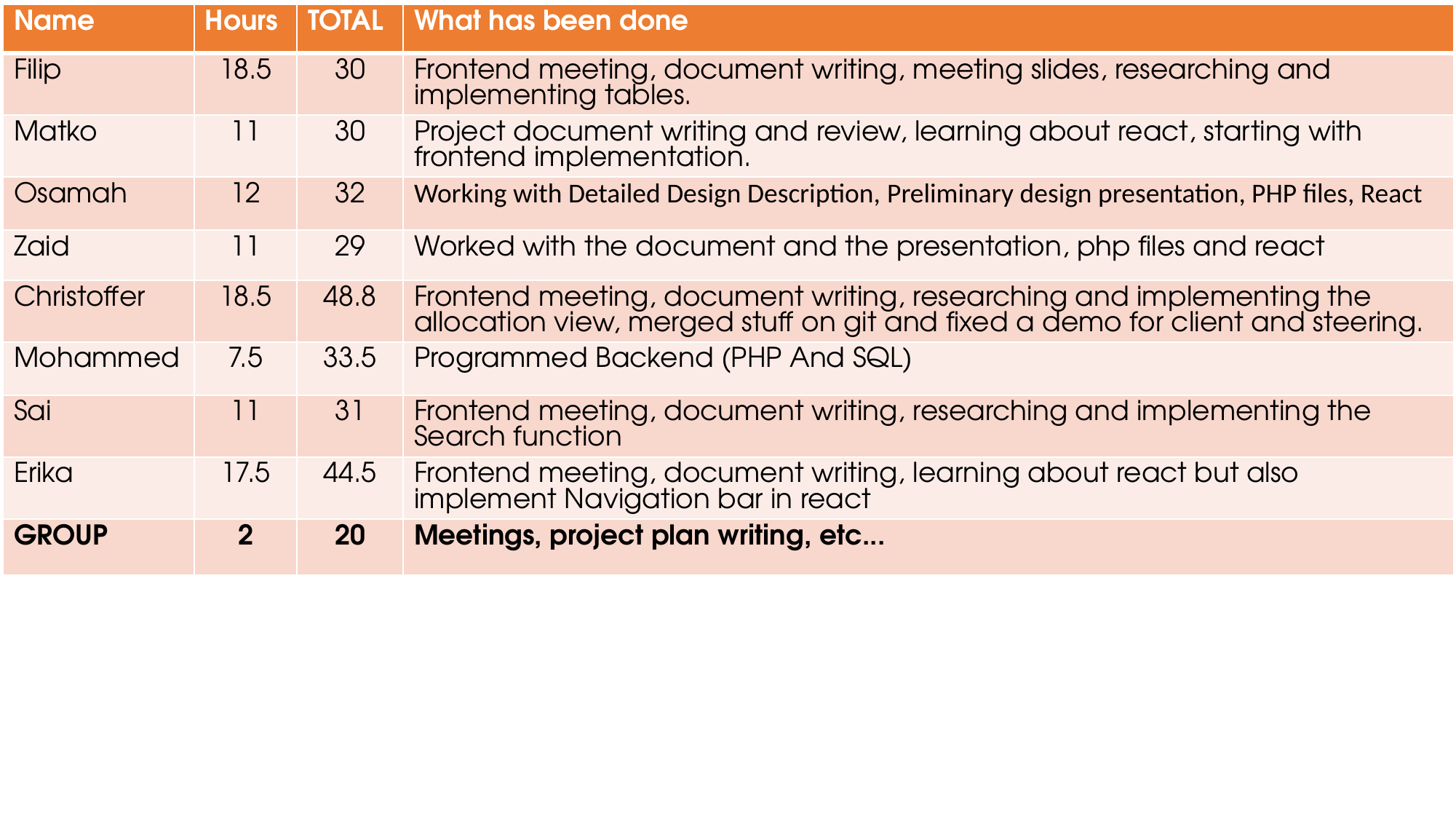

| Name | Hours | TOTAL | What has been done |
| --- | --- | --- | --- |
| Filip | 18.5 | 30 | Frontend meeting, document writing, meeting slides, researching and implementing tables. |
| Matko | 11 | 30 | Project document writing and review, learning about react, starting with frontend implementation. |
| Osamah | 12 | 32 | Working with Detailed Design Description, Preliminary design presentation, PHP files, React |
| Zaid | 11 | 29 | Worked with the document and the presentation, php files and react |
| Christoffer | 18.5 | 48.8 | Frontend meeting, document writing, researching and implementing the allocation view, merged stuff on git and fixed a demo for client and steering. |
| Mohammed | 7.5 | 33.5 | Programmed Backend (PHP And SQL) |
| Sai | 11 | 31 | Frontend meeting, document writing, researching and implementing the Search function |
| Erika | 17.5 | 44.5 | Frontend meeting, document writing, learning about react but also implement Navigation bar in react |
| GROUP | 2 | 20 | Meetings, project plan writing, etc... |